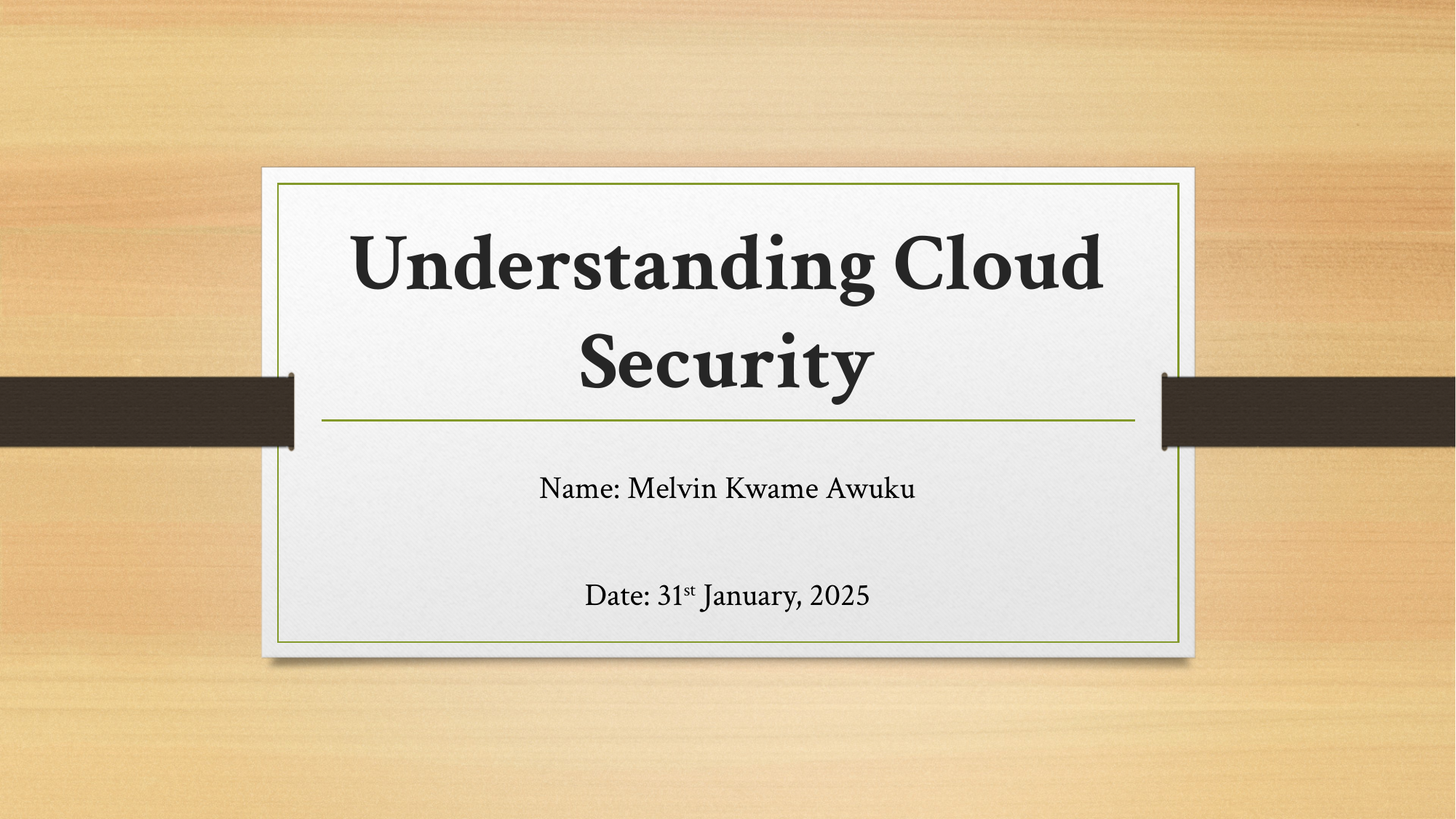

# Understanding Cloud Security
Name: Melvin Kwame Awuku

Date: 31st January, 2025